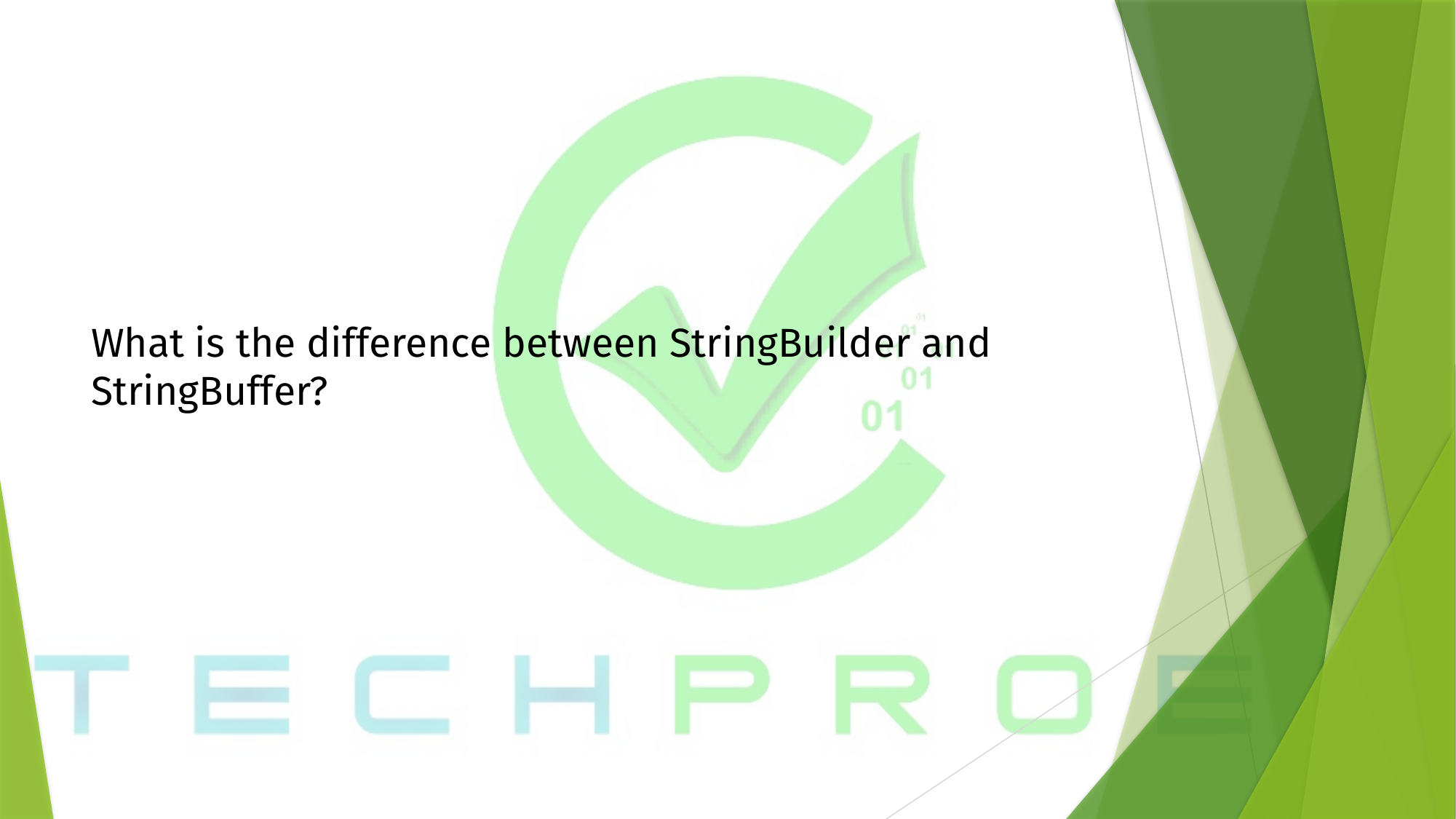

# What is the difference between StringBuilder and StringBuffer?